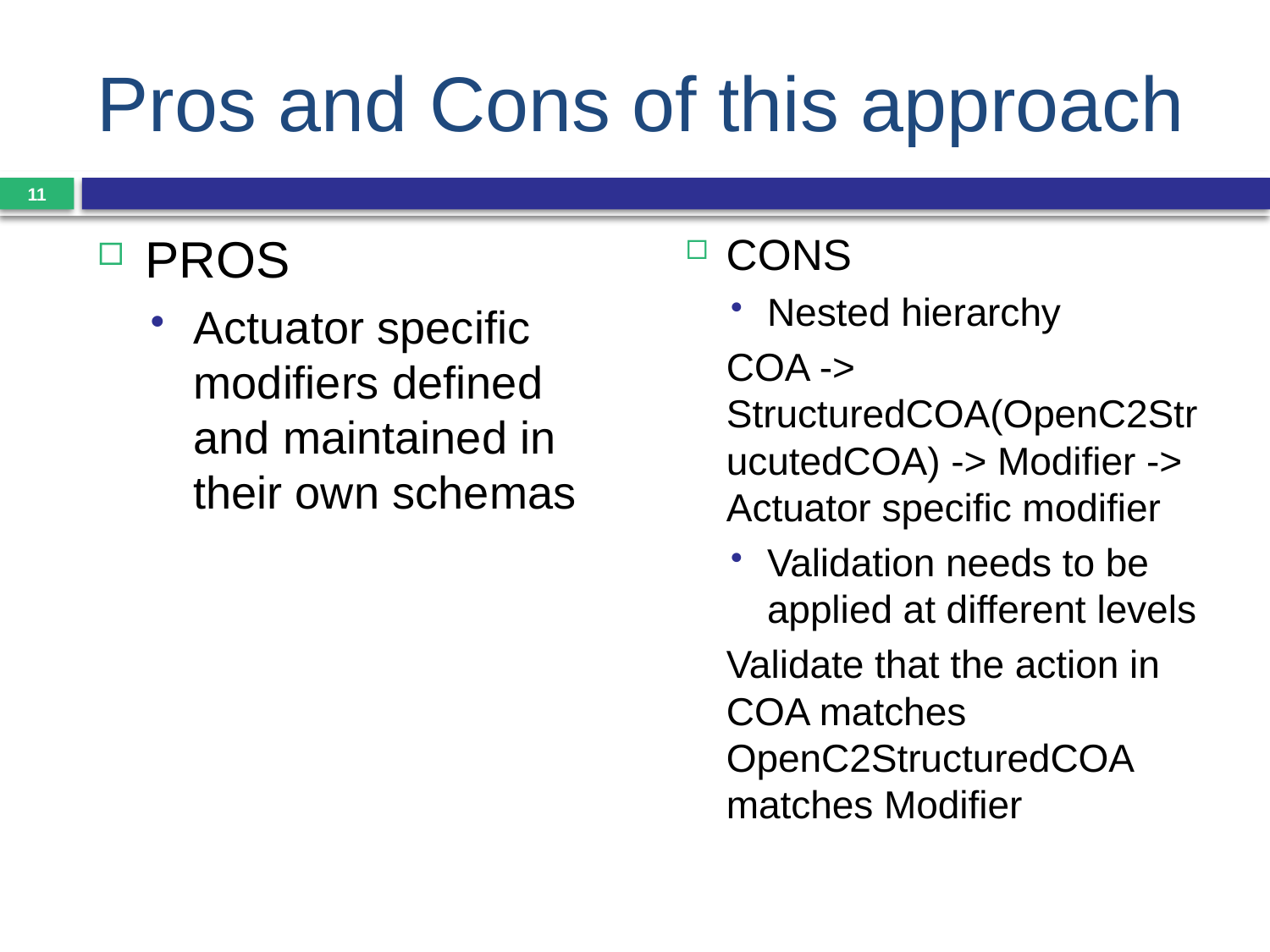

# Pros and Cons of this approach
11
PROS
Actuator specific modifiers defined and maintained in their own schemas
CONS
Nested hierarchy
COA -> StructuredCOA(OpenC2StrucutedCOA) -> Modifier -> Actuator specific modifier
Validation needs to be applied at different levels
Validate that the action in COA matches OpenC2StructuredCOA matches Modifier